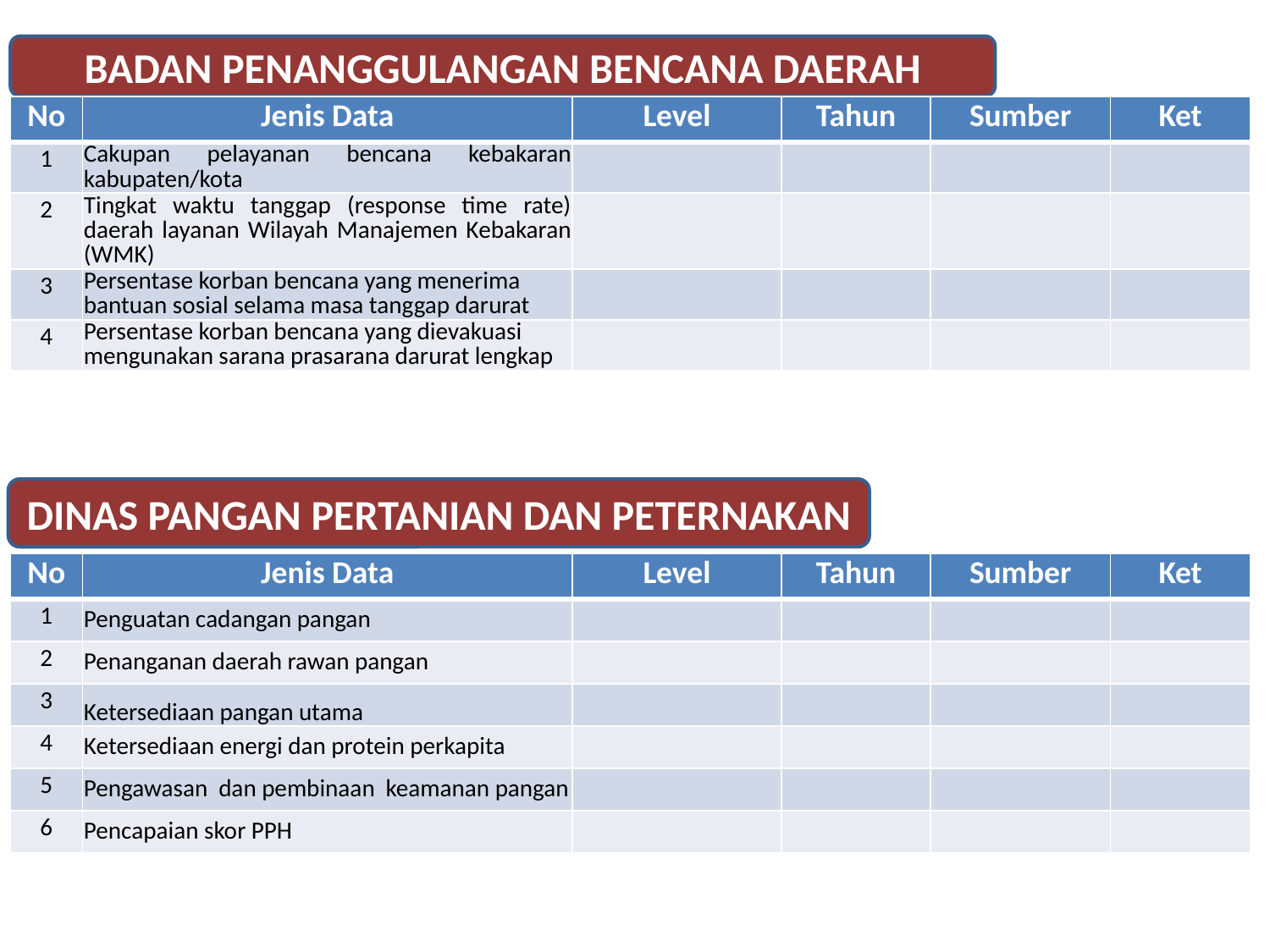

BADAN PENANGGULANGAN BENCANA DAERAH
| No | Jenis Data | Level | Tahun | Sumber | Ket |
| --- | --- | --- | --- | --- | --- |
| 1 | Cakupan pelayanan bencana kebakaran kabupaten/kota |  |  |  |  |
| 2 | Tingkat waktu tanggap (response time rate) daerah layanan Wilayah Manajemen Kebakaran (WMK) |  |  |  |  |
| 3 | Persentase korban bencana yang menerima bantuan sosial selama masa tanggap darurat |  |  |  |  |
| 4 | Persentase korban bencana yang dievakuasi mengunakan sarana prasarana darurat lengkap |  |  |  |  |
DINAS PANGAN PERTANIAN DAN PETERNAKAN
| No | Jenis Data | Level | Tahun | Sumber | Ket |
| --- | --- | --- | --- | --- | --- |
| 1 | Penguatan cadangan pangan |  |  |  |  |
| 2 | Penanganan daerah rawan pangan |  |  |  |  |
| 3 | Ketersediaan pangan utama |  |  |  |  |
| 4 | Ketersediaan energi dan protein perkapita |  |  |  |  |
| 5 | Pengawasan dan pembinaan keamanan pangan |  |  |  |  |
| 6 | Pencapaian skor PPH |  |  |  |  |